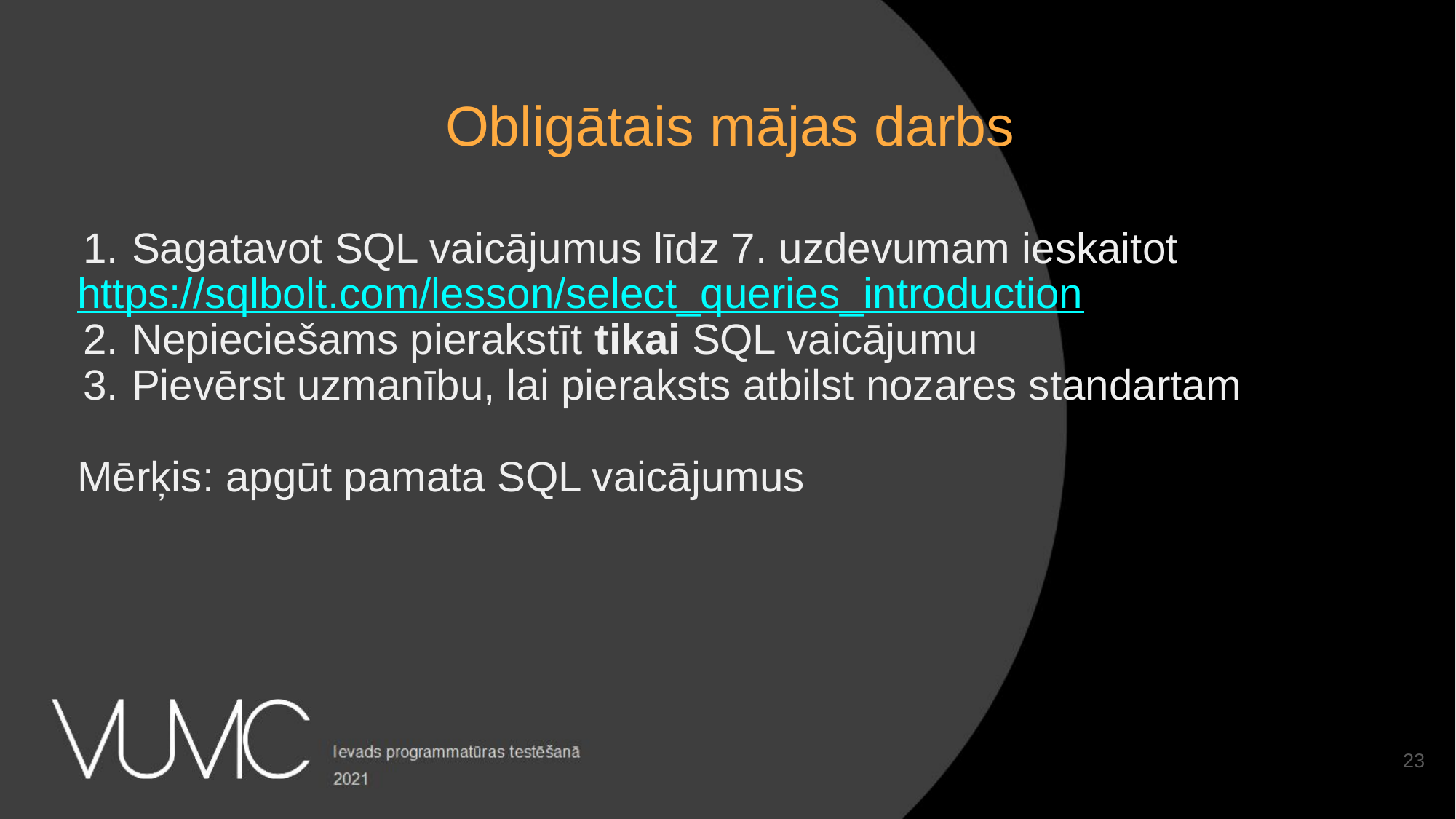

Obligātais mājas darbs
Sagatavot SQL vaicājumus līdz 7. uzdevumam ieskaitot
https://sqlbolt.com/lesson/select_queries_introduction
Nepieciešams pierakstīt tikai SQL vaicājumu
Pievērst uzmanību, lai pieraksts atbilst nozares standartam

Mērķis: apgūt pamata SQL vaicājumus
23